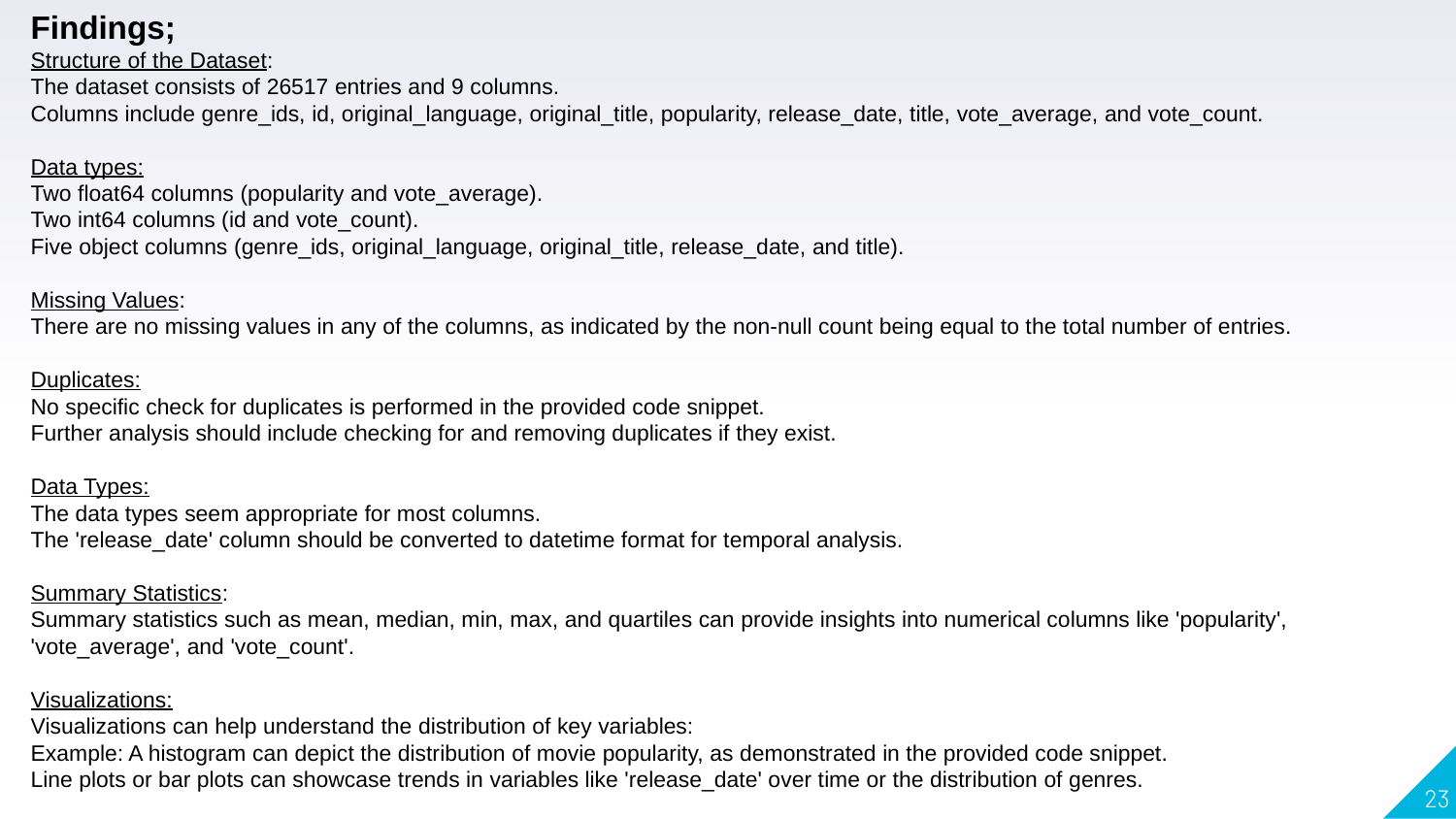

Findings;
Structure of the Dataset:
The dataset consists of 26517 entries and 9 columns.
Columns include genre_ids, id, original_language, original_title, popularity, release_date, title, vote_average, and vote_count.

Data types:
Two float64 columns (popularity and vote_average).
Two int64 columns (id and vote_count).
Five object columns (genre_ids, original_language, original_title, release_date, and title).

Missing Values:
There are no missing values in any of the columns, as indicated by the non-null count being equal to the total number of entries.

Duplicates:
No specific check for duplicates is performed in the provided code snippet.
Further analysis should include checking for and removing duplicates if they exist.

Data Types:
The data types seem appropriate for most columns.
The 'release_date' column should be converted to datetime format for temporal analysis.

Summary Statistics:
Summary statistics such as mean, median, min, max, and quartiles can provide insights into numerical columns like 'popularity', 'vote_average', and 'vote_count'.

Visualizations:
Visualizations can help understand the distribution of key variables:
Example: A histogram can depict the distribution of movie popularity, as demonstrated in the provided code snippet.
Line plots or bar plots can showcase trends in variables like 'release_date' over time or the distribution of genres.
23